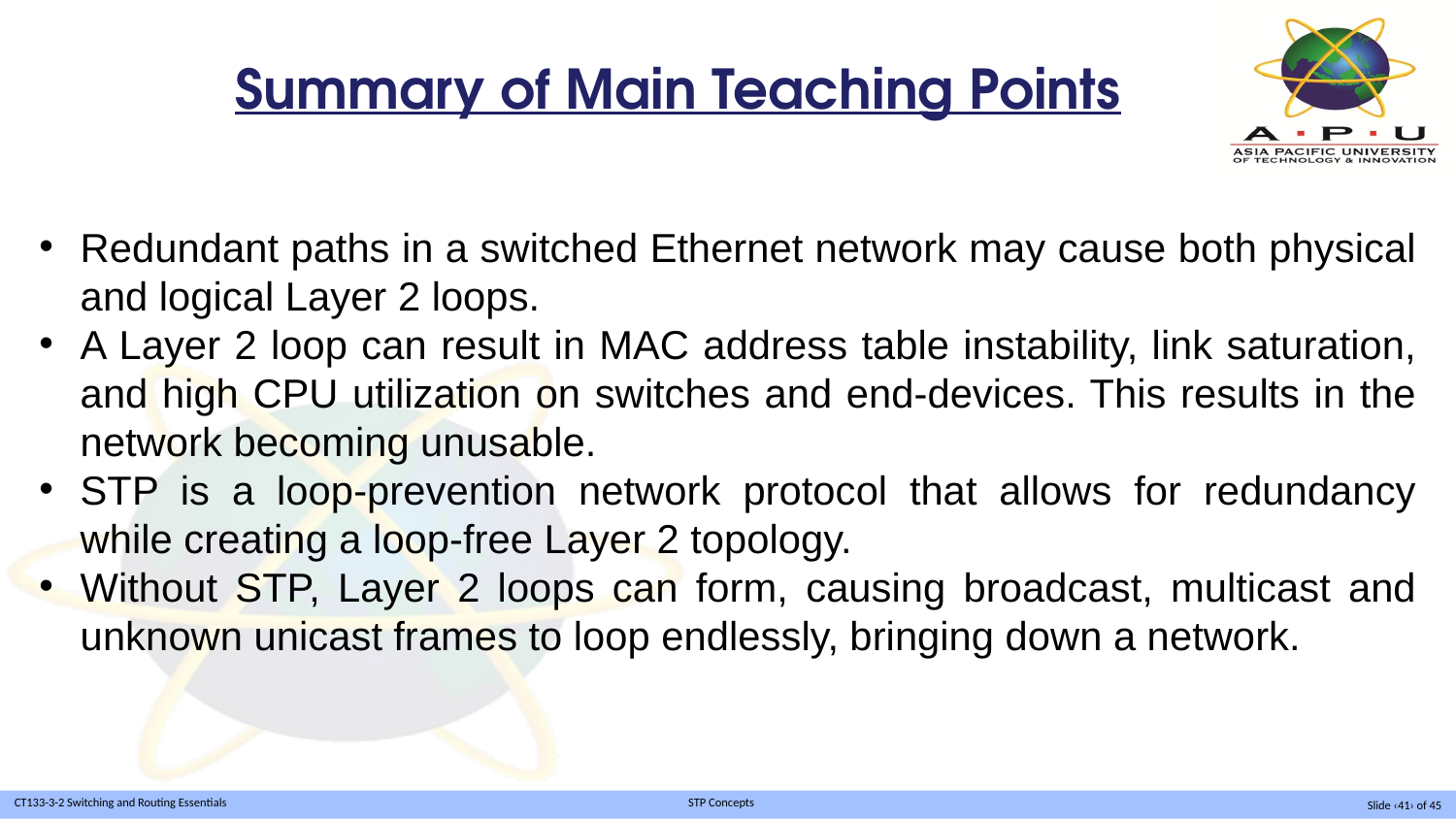

Summary of Main Teaching Points
Redundant paths in a switched Ethernet network may cause both physical and logical Layer 2 loops.
A Layer 2 loop can result in MAC address table instability, link saturation, and high CPU utilization on switches and end-devices. This results in the network becoming unusable.
STP is a loop-prevention network protocol that allows for redundancy while creating a loop-free Layer 2 topology.
Without STP, Layer 2 loops can form, causing broadcast, multicast and unknown unicast frames to loop endlessly, bringing down a network.

Slide ‹41› of 45